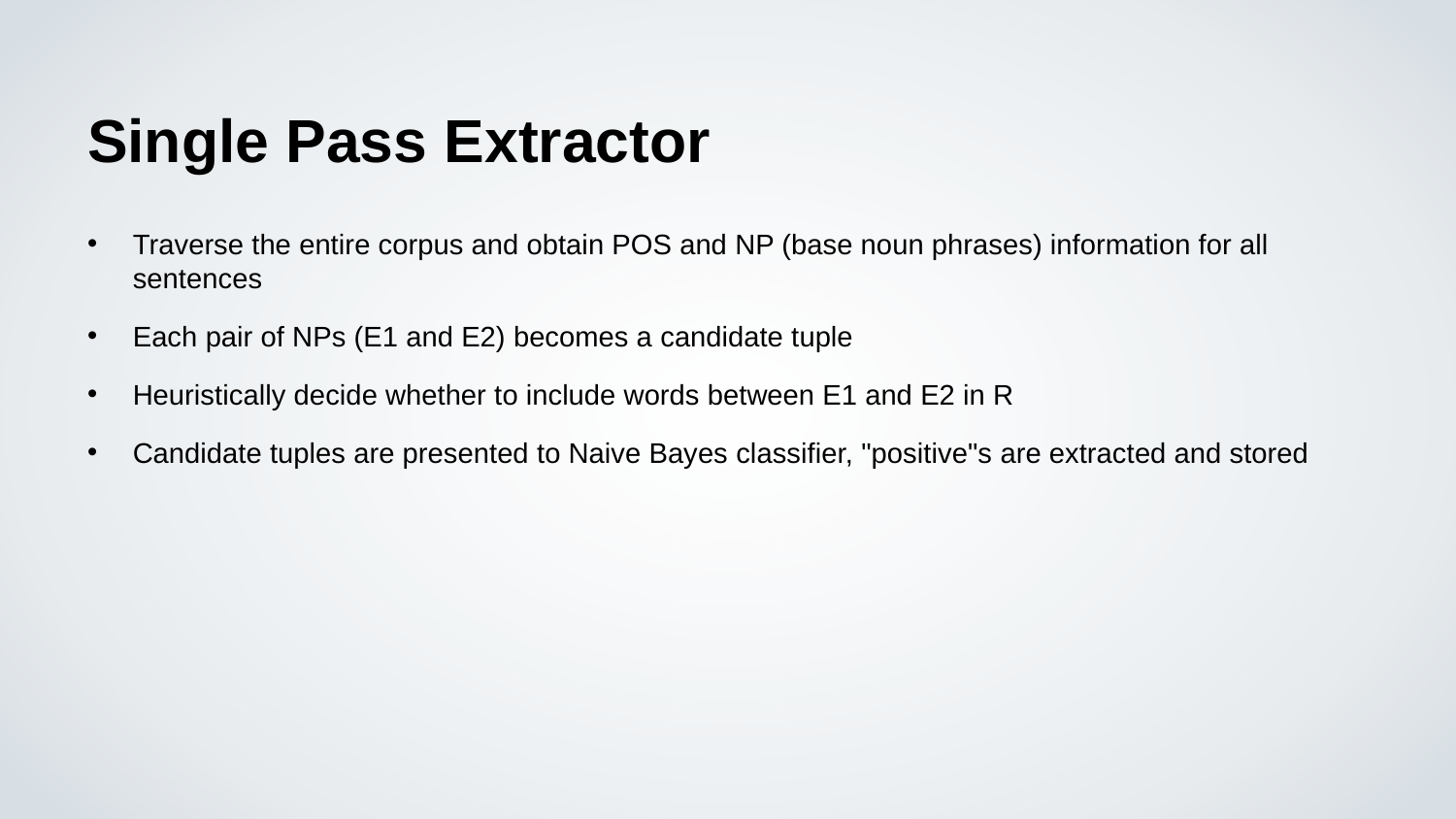

Single Pass Extractor
Traverse the entire corpus and obtain POS and NP (base noun phrases) information for all sentences
Each pair of NPs (E1 and E2) becomes a candidate tuple
Heuristically decide whether to include words between E1 and E2 in R
Candidate tuples are presented to Naive Bayes classifier, "positive"s are extracted and stored